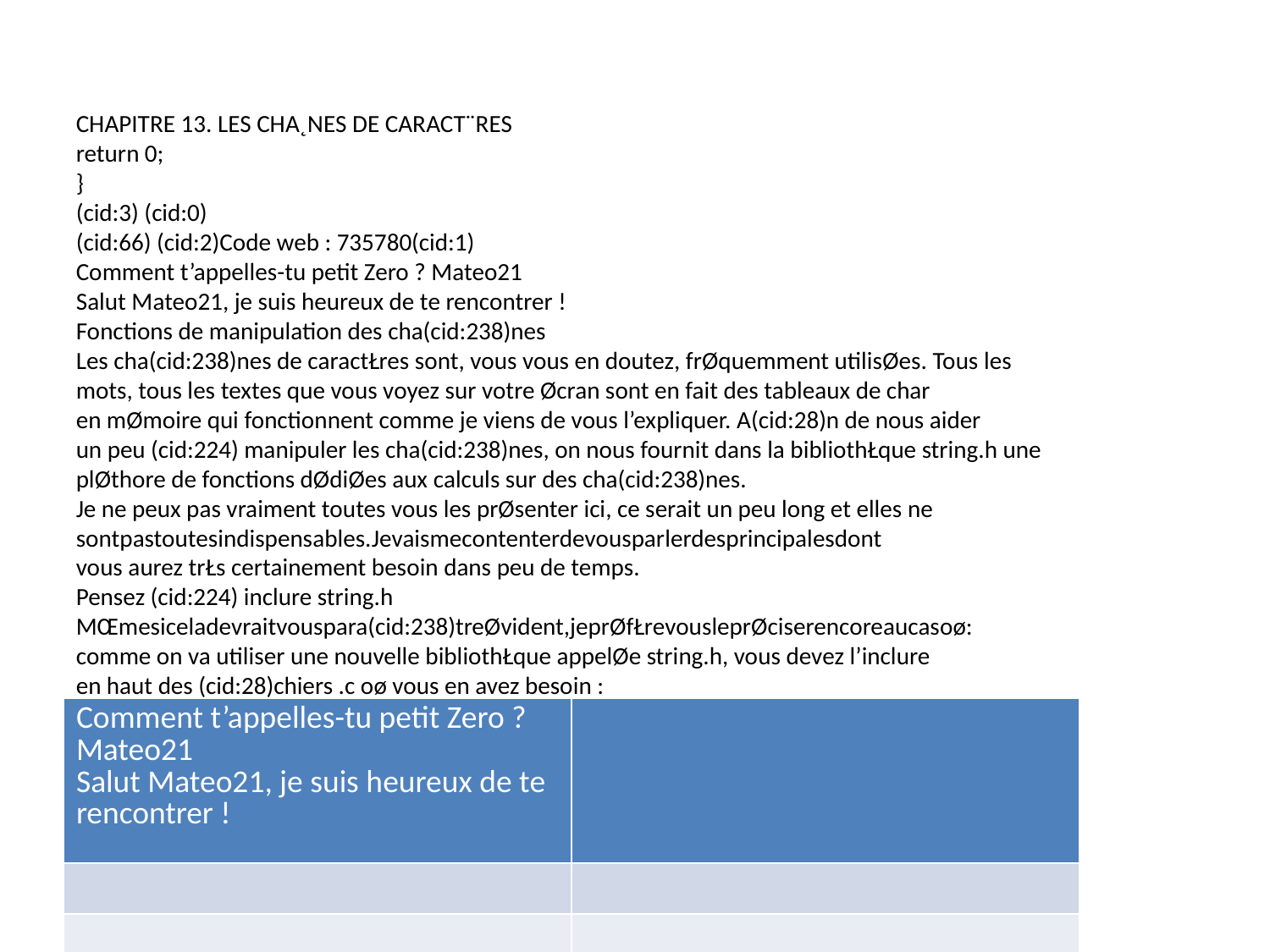

CHAPITRE 13. LES CHA˛NES DE CARACT¨RES
return 0;
}
(cid:3) (cid:0)
(cid:66) (cid:2)Code web : 735780(cid:1)
Comment t’appelles-tu petit Zero ? Mateo21
Salut Mateo21, je suis heureux de te rencontrer !
Fonctions de manipulation des cha(cid:238)nes
Les cha(cid:238)nes de caractŁres sont, vous vous en doutez, frØquemment utilisØes. Tous les
mots, tous les textes que vous voyez sur votre Øcran sont en fait des tableaux de char
en mØmoire qui fonctionnent comme je viens de vous l’expliquer. A(cid:28)n de nous aider
un peu (cid:224) manipuler les cha(cid:238)nes, on nous fournit dans la bibliothŁque string.h une
plØthore de fonctions dØdiØes aux calculs sur des cha(cid:238)nes.
Je ne peux pas vraiment toutes vous les prØsenter ici, ce serait un peu long et elles ne
sontpastoutesindispensables.Jevaismecontenterdevousparlerdesprincipalesdont
vous aurez trŁs certainement besoin dans peu de temps.
Pensez (cid:224) inclure string.h
MŒmesiceladevraitvouspara(cid:238)treØvident,jeprØfŁrevousleprØciserencoreaucasoø:
comme on va utiliser une nouvelle bibliothŁque appelØe string.h, vous devez l’inclure
en haut des (cid:28)chiers .c oø vous en avez besoin :
#include <string.h>
Si vous ne le faites pas, l’ordinateur ne conna(cid:238)tra pas les fonctions que je vais vous
prØsenter car il n’aura pas les prototypes, et la compilation plantera. En bref, n’ou-
bliez pas d’inclure cette bibliothŁque (cid:224) chaque fois que vous utilisez des fonctions de
manipulation de cha(cid:238)nes.
strlen : calculer la longueur d’une cha(cid:238)ne
strlenestunefonctionquicalculelalongueurd’unecha(cid:238)nedecaractŁres(sanscompter
lecaractŁre\0).VousdevezluienvoyerunseulparamŁtre:votrecha(cid:238)nedecaractŁres.
Cette fonction vous retourne la longueur de la cha(cid:238)ne.
Maintenantquevoussavezcequ’estunprototype,jevaisvousdonnerleprototypedes
fonctionsdontjevousparle.Lesprogrammeurss’enserventcomme(cid:19)moded’emploi(cid:20)
de la fonction (mŒme si quelques explications (cid:224) c(cid:244)tØ ne sont jamais super(cid:29)ues) :
176
| Comment t’appelles-tu petit Zero ? Mateo21 Salut Mateo21, je suis heureux de te rencontrer ! |  |
| --- | --- |
|  |  |
|  |  |